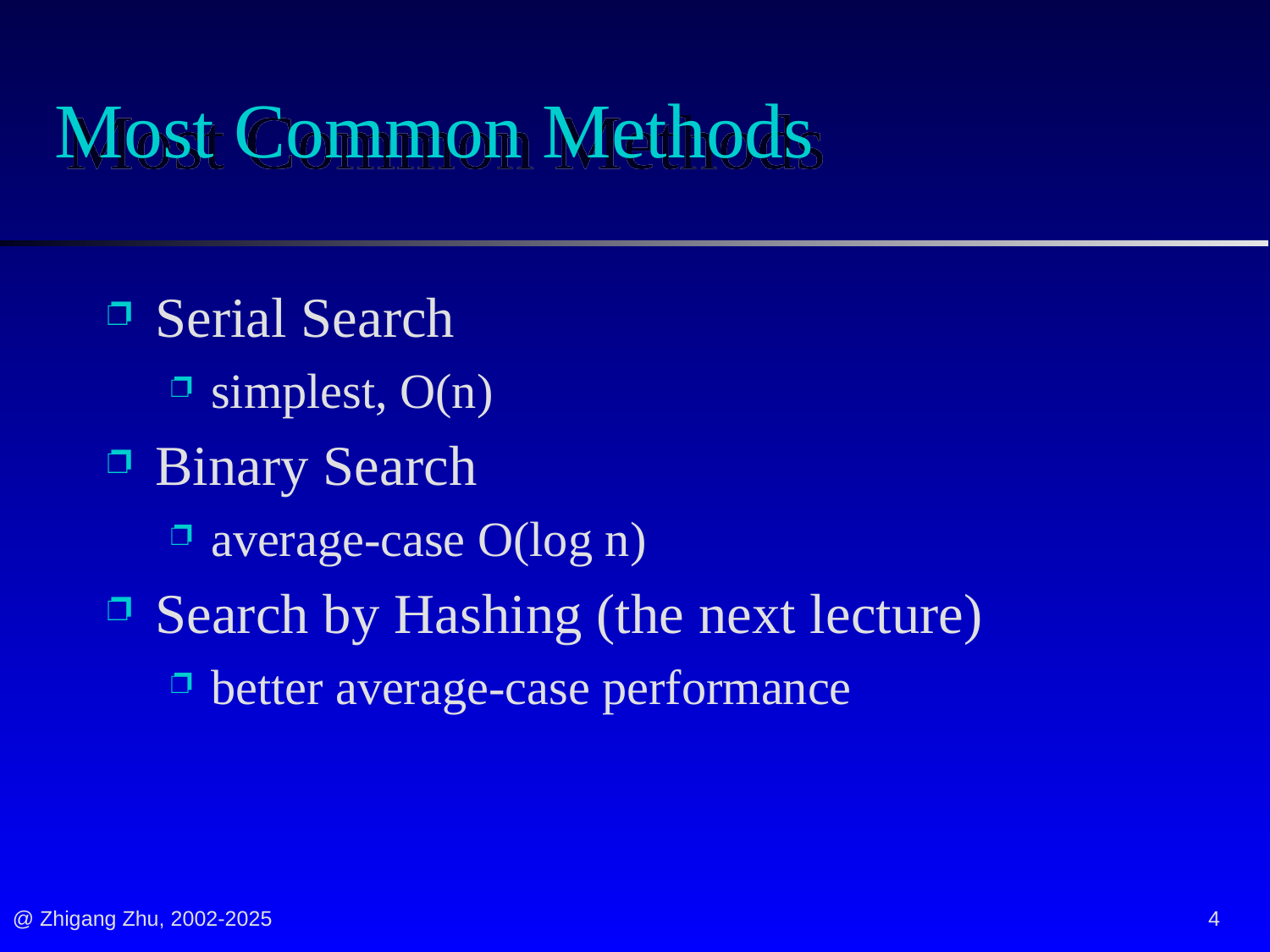

# Most Common Methods
Serial Search
simplest, O(n)
Binary Search
average-case O(log n)
Search by Hashing (the next lecture)
better average-case performance